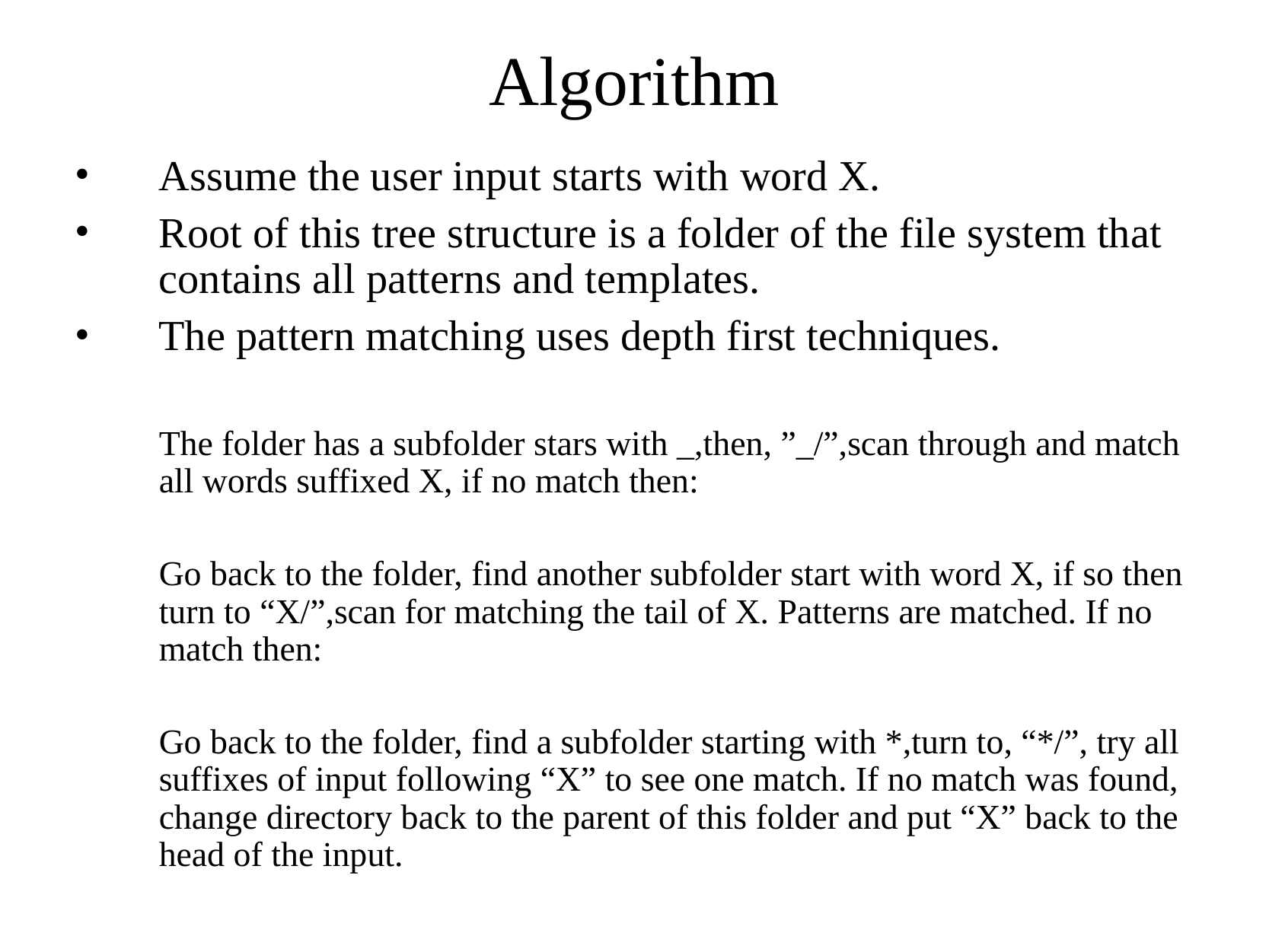

Algorithm
Assume the user input starts with word X.
Root of this tree structure is a folder of the file system that contains all patterns and templates.
The pattern matching uses depth first techniques.

	The folder has a subfolder stars with _,then, ”_/”,scan through and match all words suffixed X, if no match then:

	Go back to the folder, find another subfolder start with word X, if so then turn to “X/”,scan for matching the tail of X. Patterns are matched. If no match then:

	Go back to the folder, find a subfolder starting with *,turn to, “*/”, try all suffixes of input following “X” to see one match. If no match was found, change directory back to the parent of this folder and put “X” back to the head of the input.